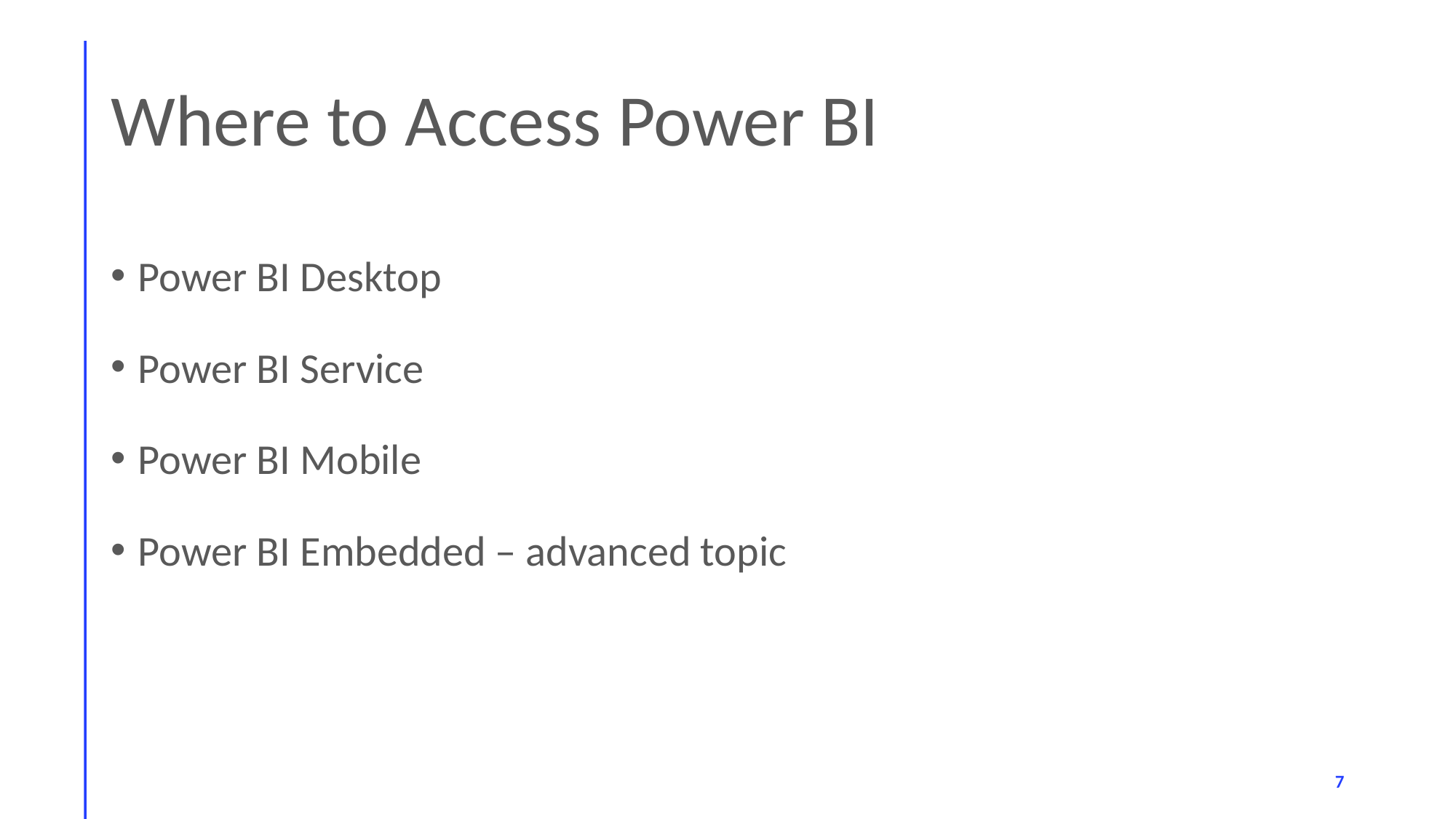

# Where to Access Power BI
Power BI Desktop
Power BI Service
Power BI Mobile
Power BI Embedded – advanced topic
7